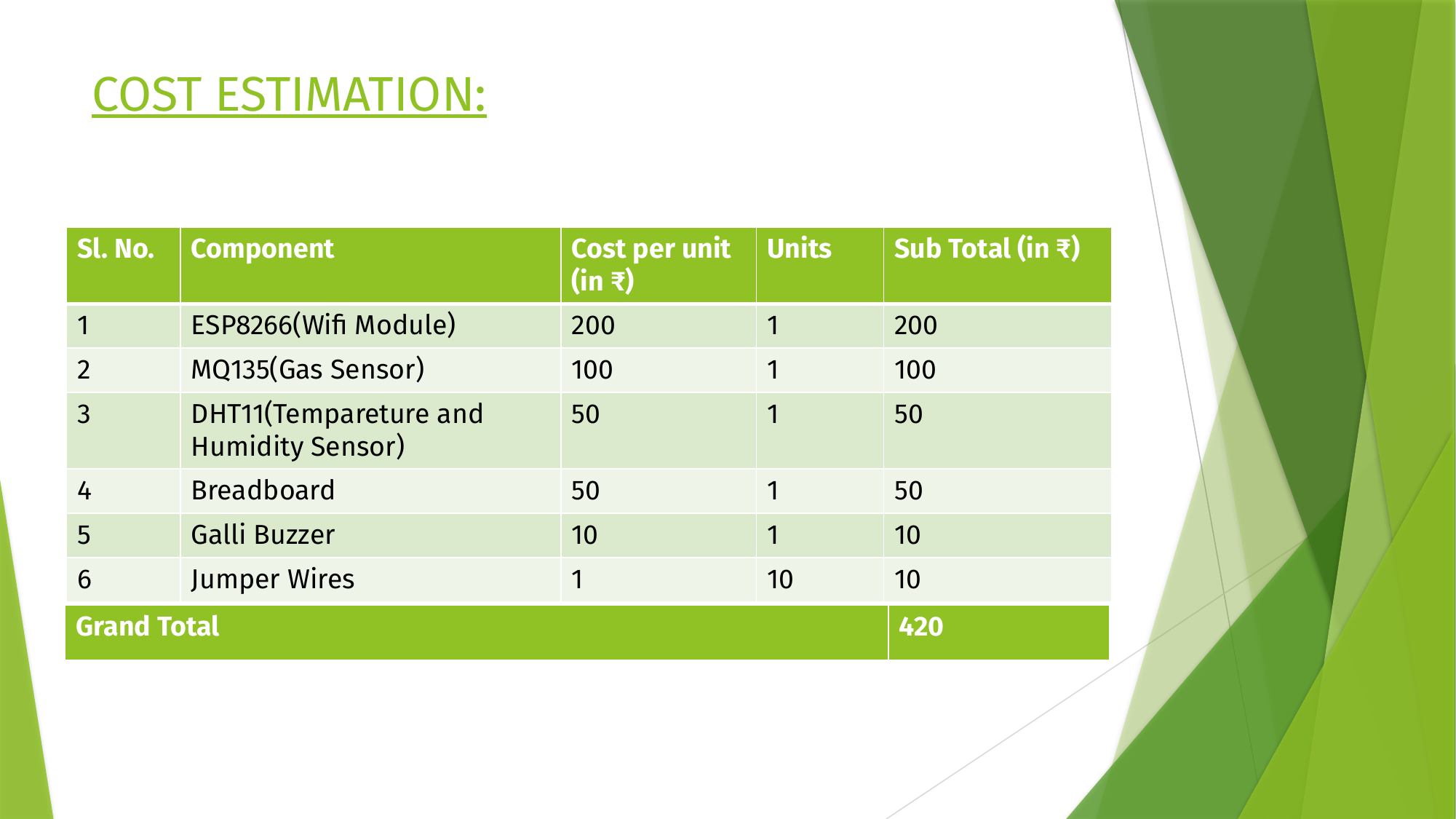

# COST ESTIMATION:
| Sl. No. | Component | Cost per unit (in ₹) | Units | Sub Total (in ₹) |
| --- | --- | --- | --- | --- |
| 1 | ESP8266(Wifi Module) | 200 | 1 | 200 |
| 2 | MQ135(Gas Sensor) | 100 | 1 | 100 |
| 3 | DHT11(Tempareture and Humidity Sensor) | 50 | 1 | 50 |
| 4 | Breadboard | 50 | 1 | 50 |
| 5 | Galli Buzzer | 10 | 1 | 10 |
| 6 | Jumper Wires | 1 | 10 | 10 |
| Grand Total | 420 |
| --- | --- |